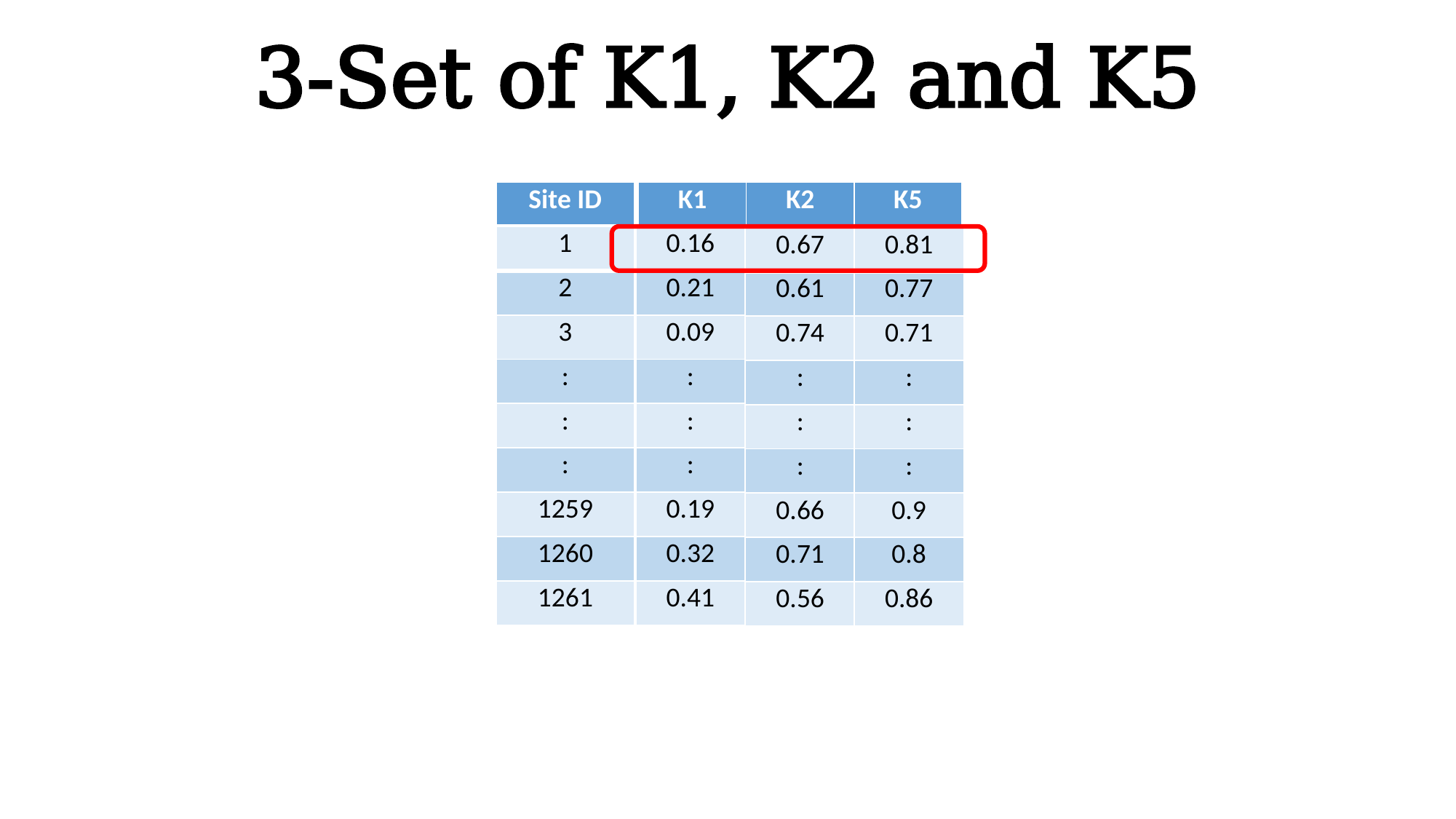

# 3-Set of K1, K2 and K5
| Site ID |
| --- |
| K1 | K2 | K5 |
| --- | --- | --- |
| 1 |
| --- |
| 2 |
| 3 |
| : |
| : |
| : |
| 1259 |
| 1260 |
| 1261 |

| 0.16 |
| --- |
| 0.21 |
| 0.09 |
| : |
| : |
| : |
| 0.19 |
| 0.32 |
| 0.41 |
| 0.67 |
| --- |
| 0.61 |
| 0.74 |
| : |
| : |
| : |
| 0.66 |
| 0.71 |
| 0.56 |
| 0.81 |
| --- |
| 0.77 |
| 0.71 |
| : |
| : |
| : |
| 0.9 |
| 0.8 |
| 0.86 |